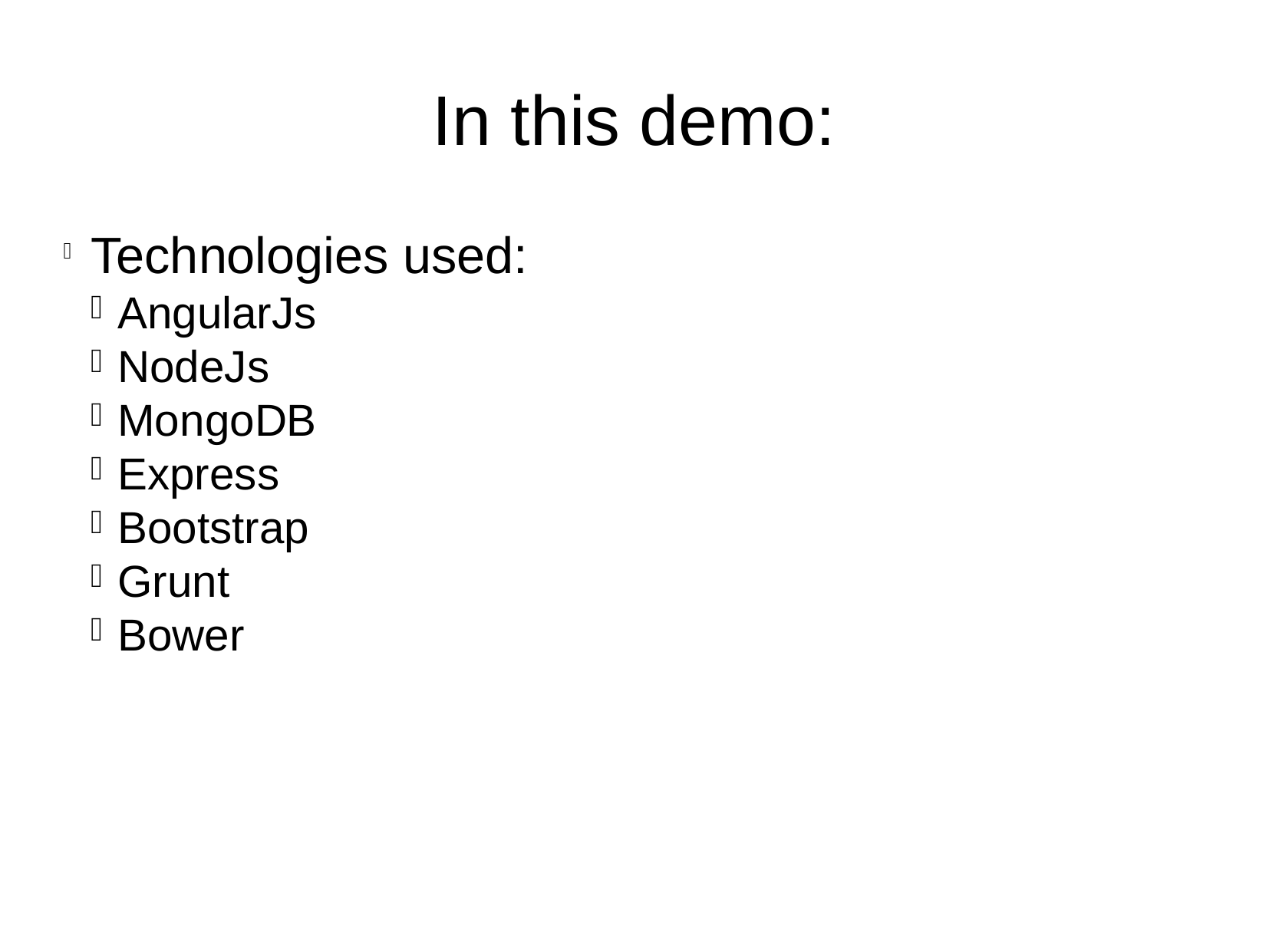

In this demo:
Technologies used:
AngularJs
NodeJs
MongoDB
Express
Bootstrap
Grunt
Bower